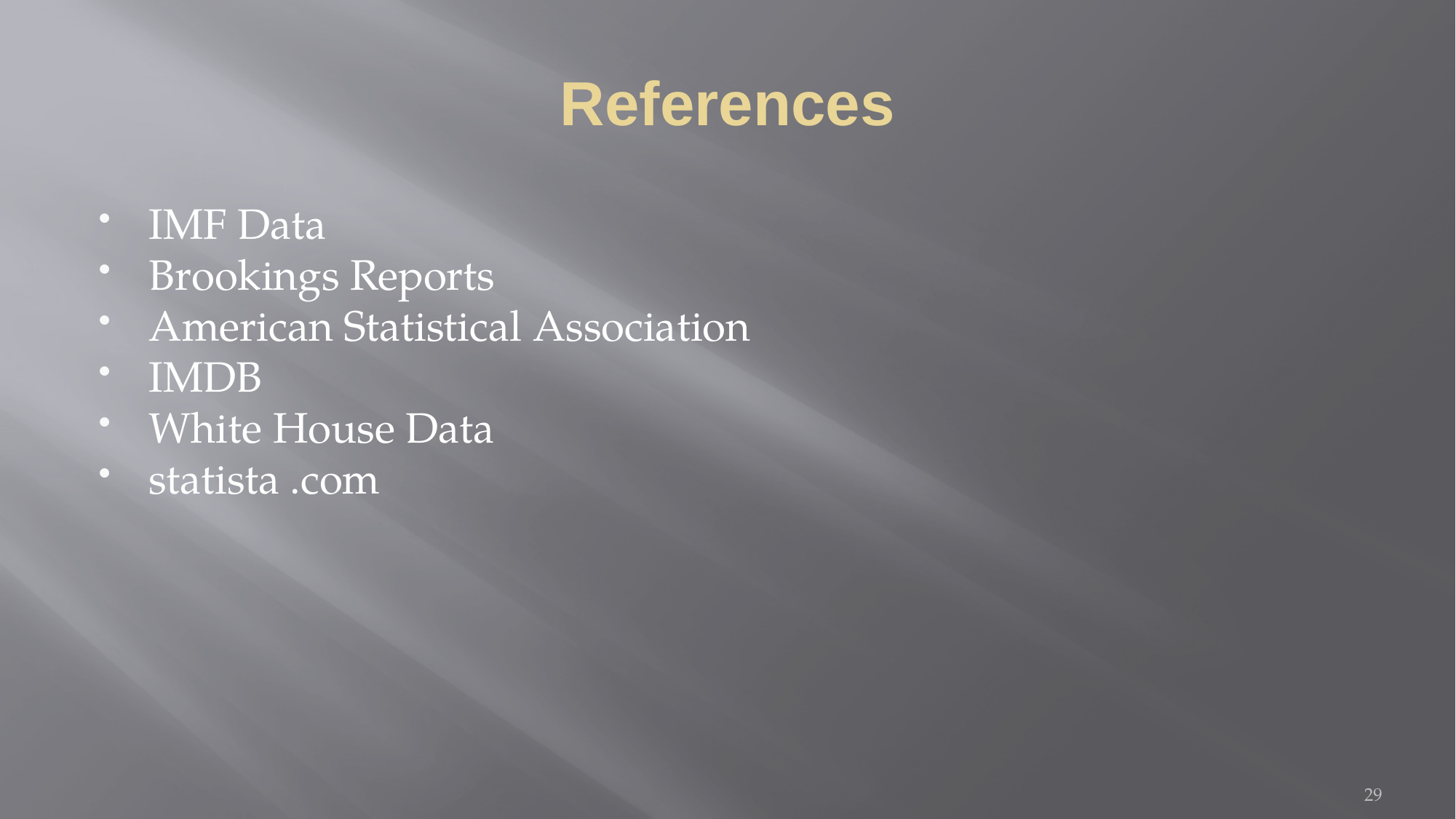

References
IMF Data
Brookings Reports
American Statistical Association
IMDB
White House Data
statista .com

29